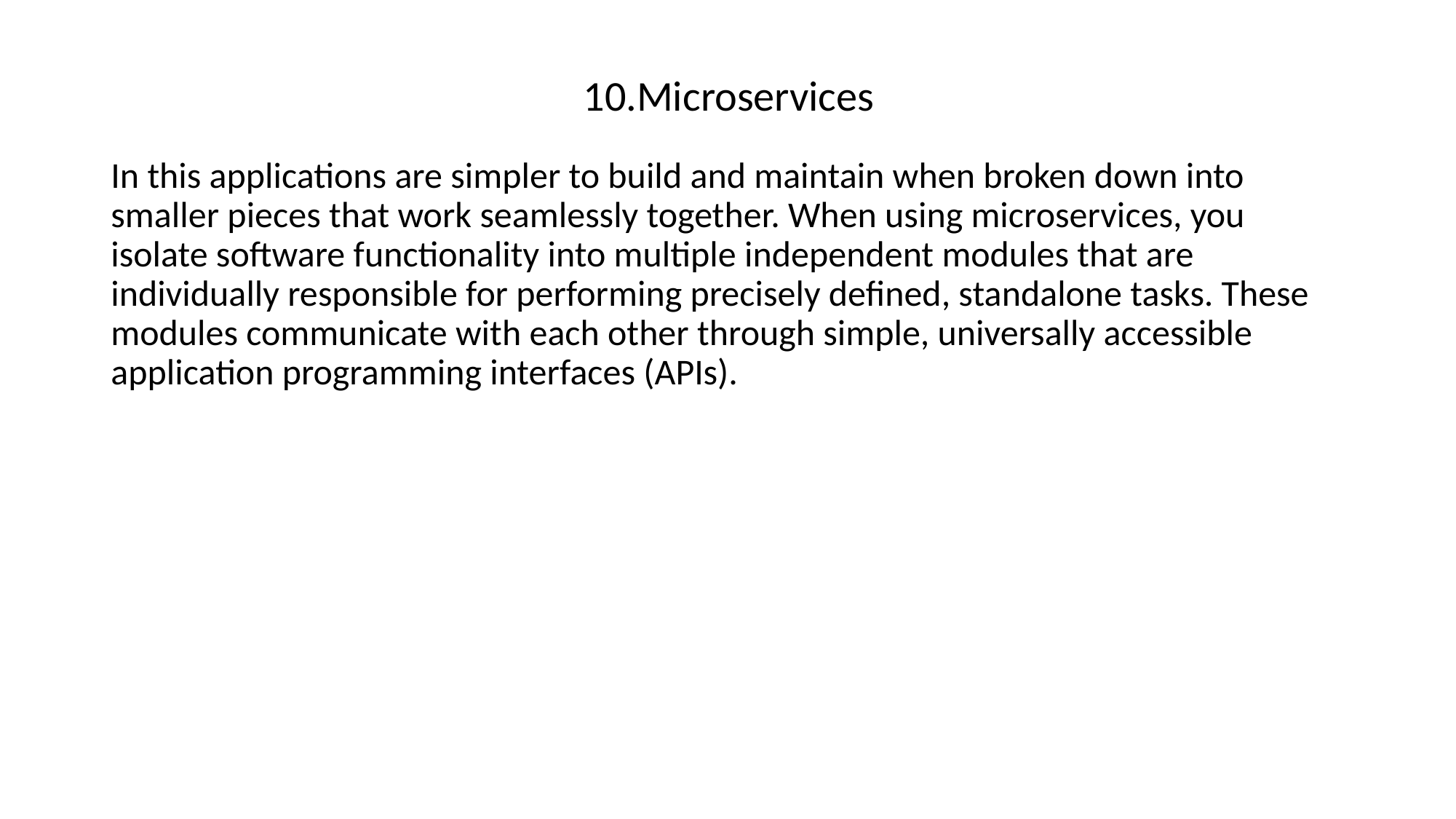

# 10.Microservices
In this applications are simpler to build and maintain when broken down into smaller pieces that work seamlessly together. When using microservices, you isolate software functionality into multiple independent modules that are individually responsible for performing precisely defined, standalone tasks. These modules communicate with each other through simple, universally accessible application programming interfaces (APIs).